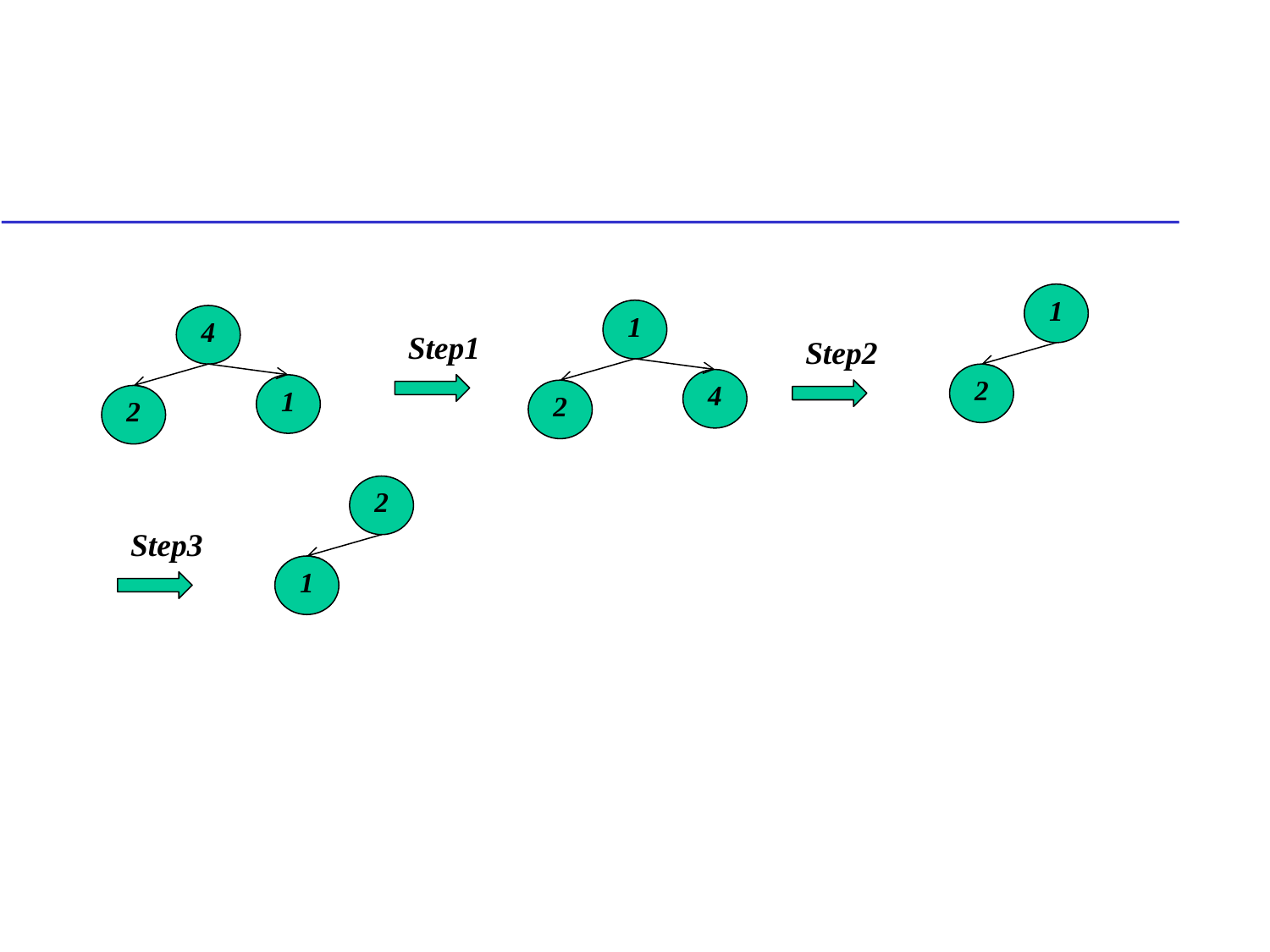

#
1
2
1
4
2
4
1
2
Step1
Step2

2
1
Step3